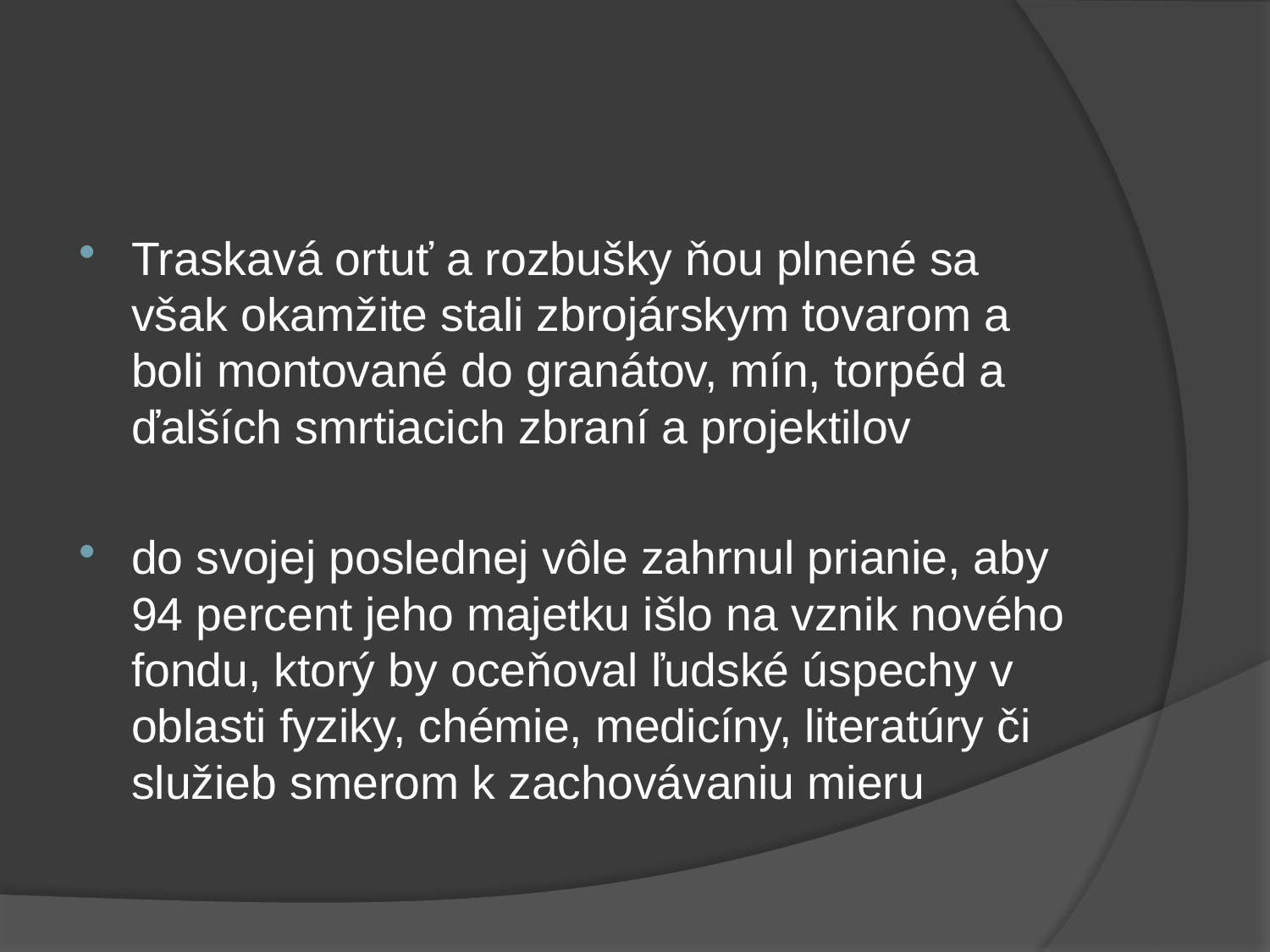

#
Traskavá ortuť a rozbušky ňou plnené sa však okamžite stali zbrojárskym tovarom a boli montované do granátov, mín, torpéd a ďalších smrtiacich zbraní a projektilov

do svojej poslednej vôle zahrnul prianie, aby 94 percent jeho majetku išlo na vznik nového fondu, ktorý by oceňoval ľudské úspechy v oblasti fyziky, chémie, medicíny, literatúry či služieb smerom k zachovávaniu mieru